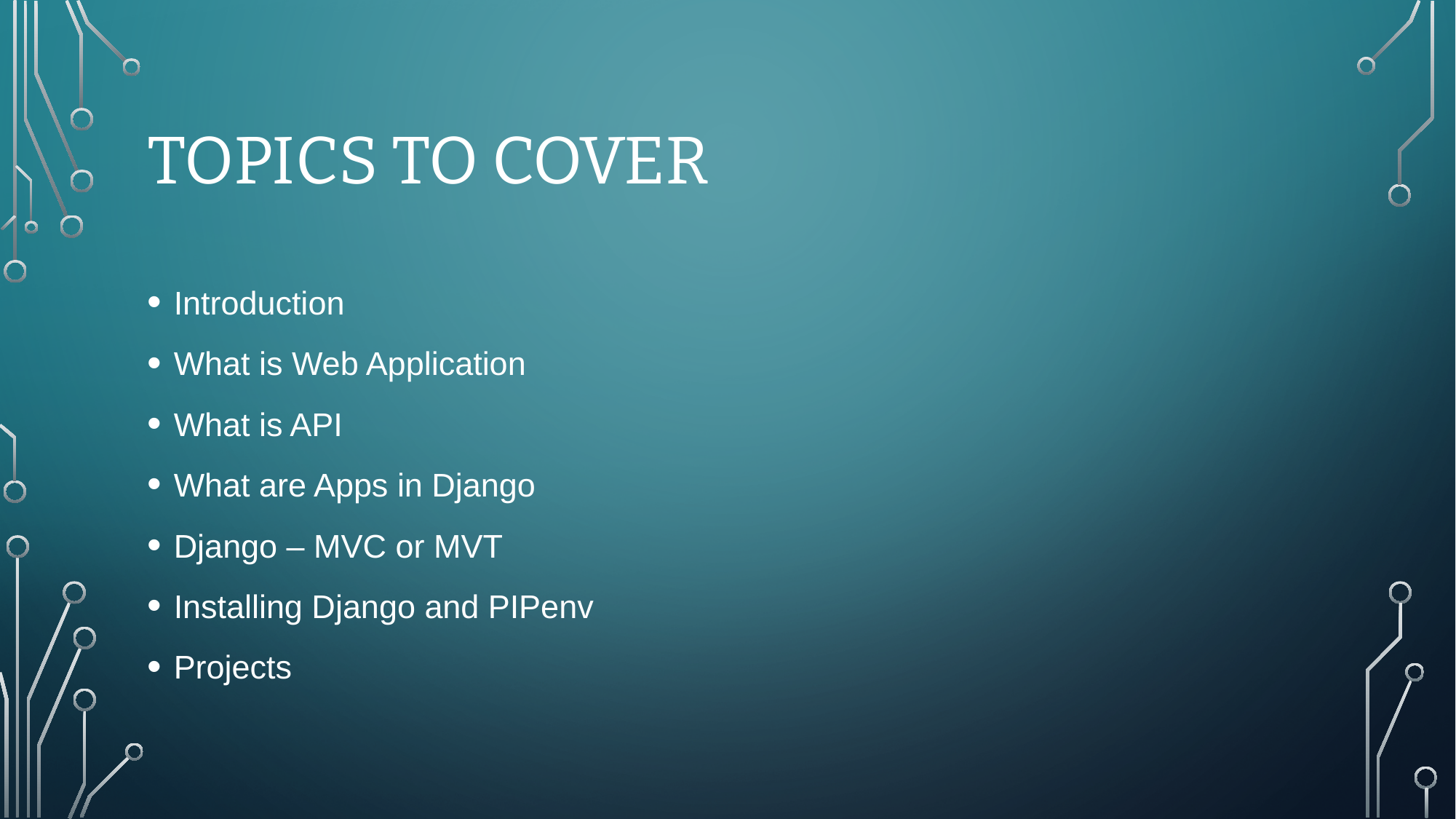

# Topics to cover
Introduction
What is Web Application
What is API
What are Apps in Django
Django – MVC or MVT
Installing Django and PIPenv
Projects